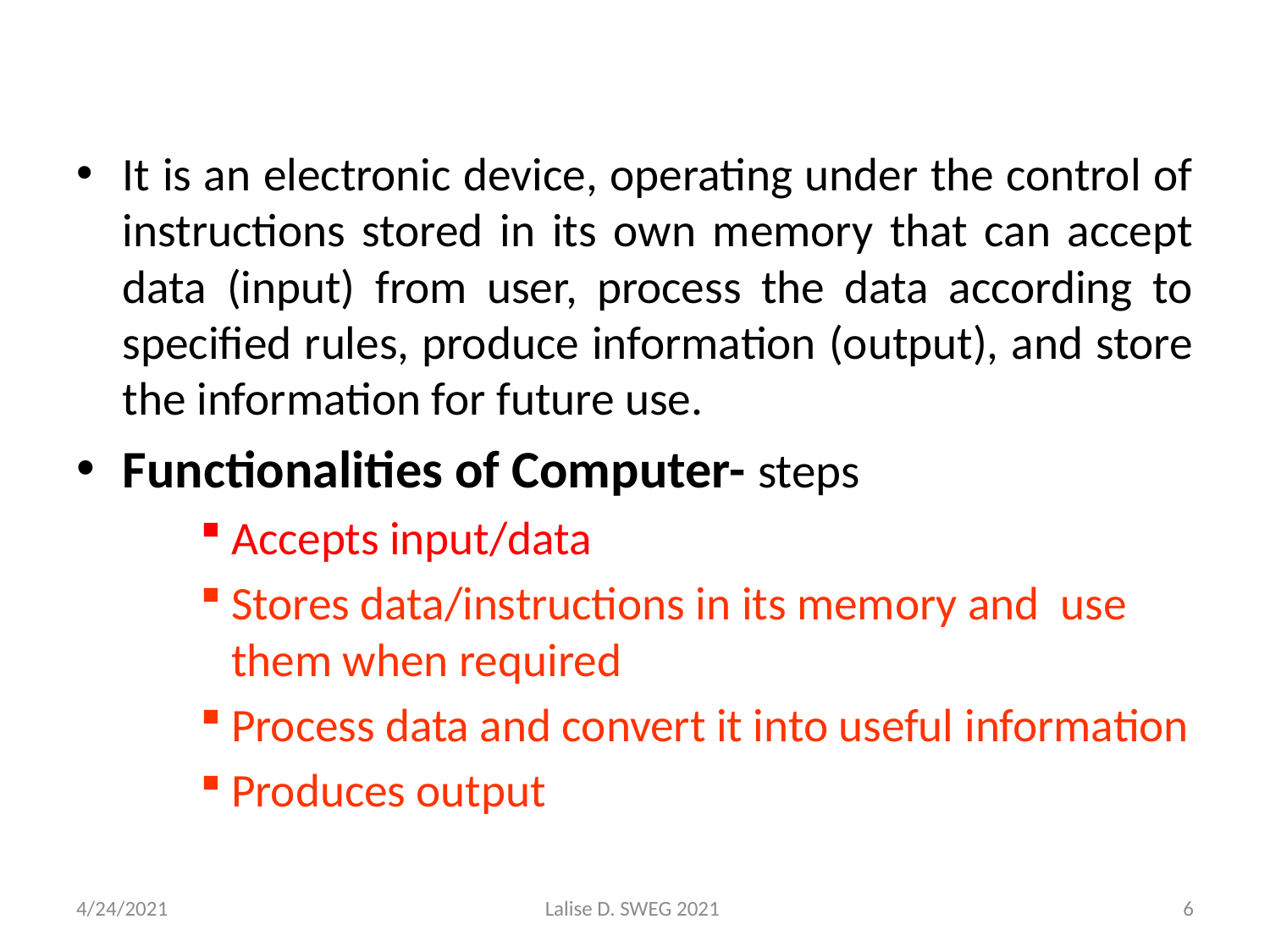

It is an electronic device, operating under the control of instructions stored in its own memory that can accept data (input) from user, process the data according to specified rules, produce information (output), and store the information for future use.
Functionalities of Computer- steps
Accepts input/data
Stores data/instructions in its memory and  use them when required
Process data and convert it into useful information
Produces output

4/24/2021
Lalise D. SWEG 2021
6